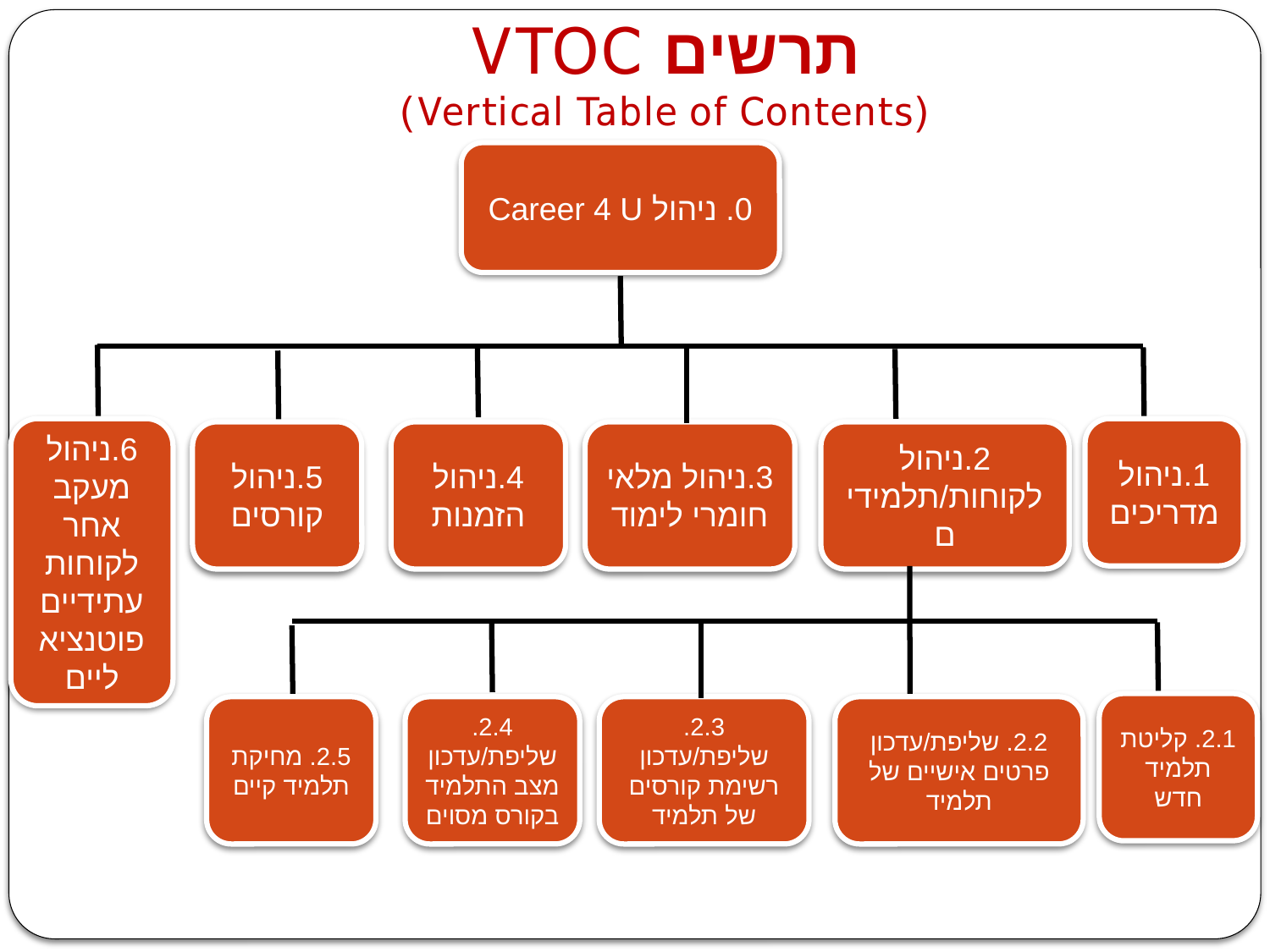

תרשים VTOC
(Vertical Table of Contents)
0. ניהול Career 4 U
6.ניהול מעקב אחר לקוחות עתידיים פוטנציאליים
1.ניהול מדריכים
5.ניהול קורסים
4.ניהול הזמנות
3.ניהול מלאי חומרי לימוד
2.ניהול לקוחות/תלמידים
2.1. קליטת תלמיד חדש
2.5. מחיקת תלמיד קיים
2.4. שליפת/עדכון מצב התלמיד בקורס מסוים
2.3. שליפת/עדכון רשימת קורסים של תלמיד
2.2. שליפת/עדכון פרטים אישיים של תלמיד